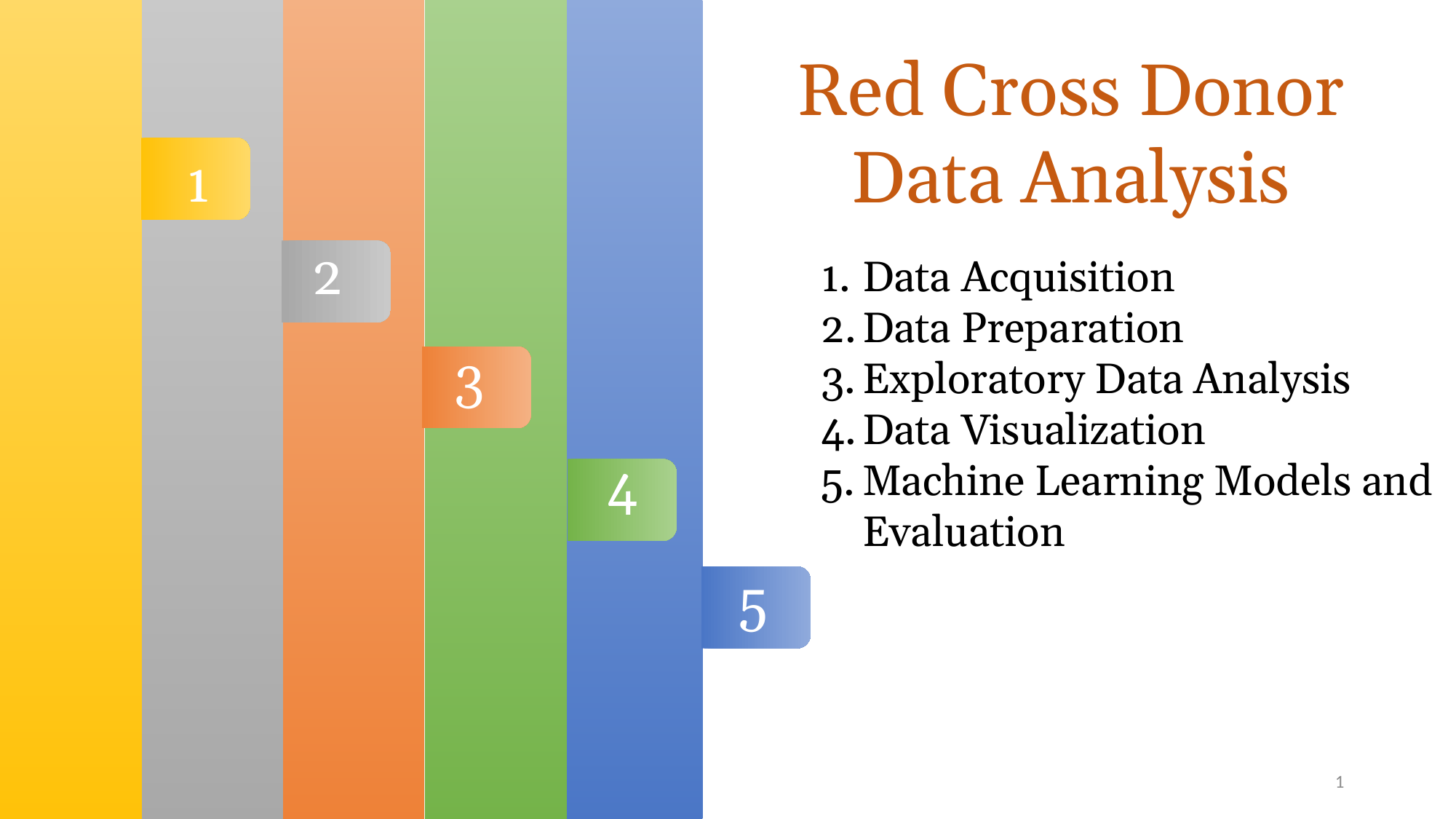

1

2

3

4

5
Red Cross Donor Data Analysis
1
Data Acquisition
Data Preparation
Exploratory Data Analysis
Data Visualization
Machine Learning Models and Evaluation

1